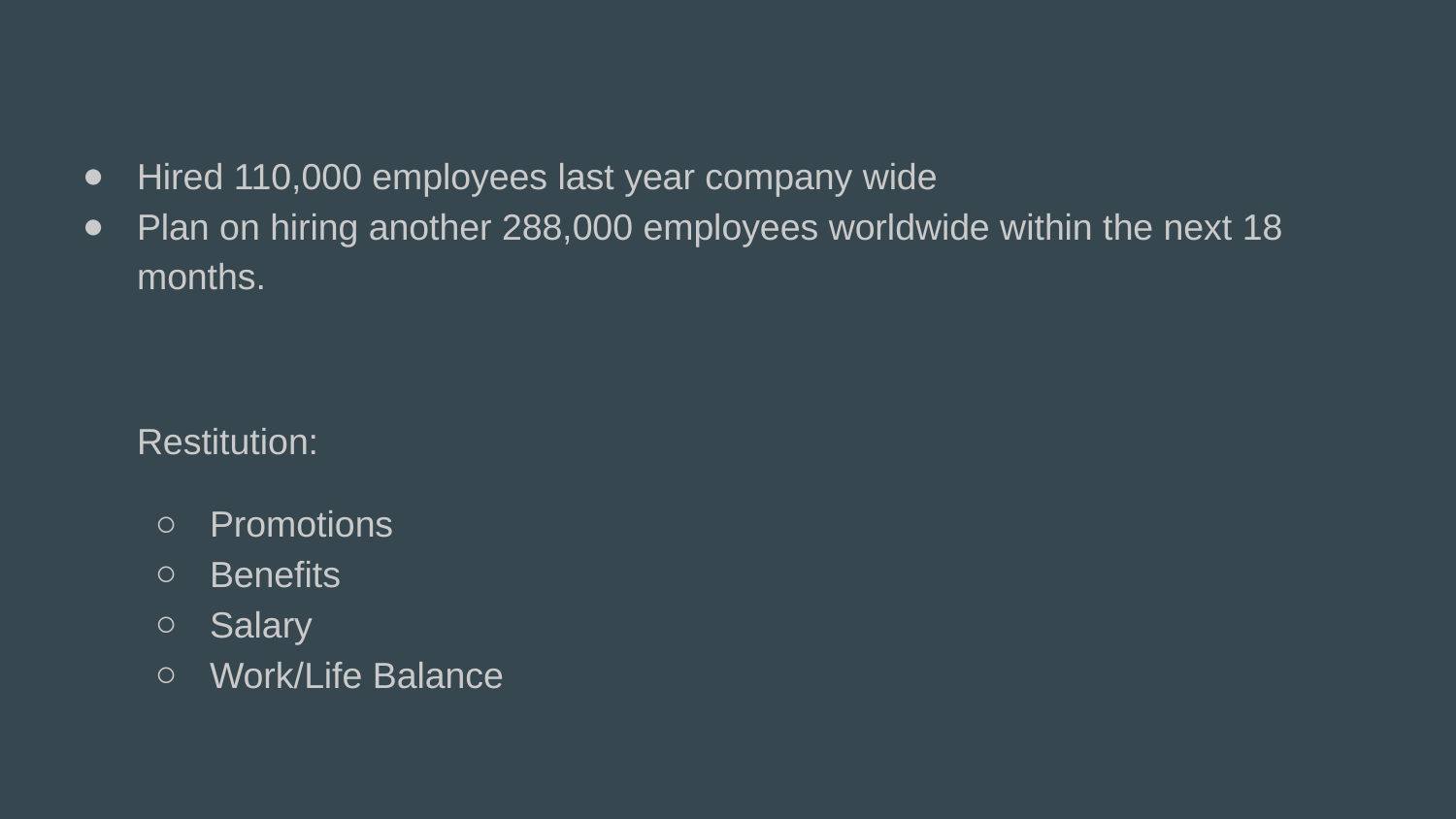

Hired 110,000 employees last year company wide
Plan on hiring another 288,000 employees worldwide within the next 18 months.

Restitution:
Promotions
Benefits
Salary
Work/Life Balance